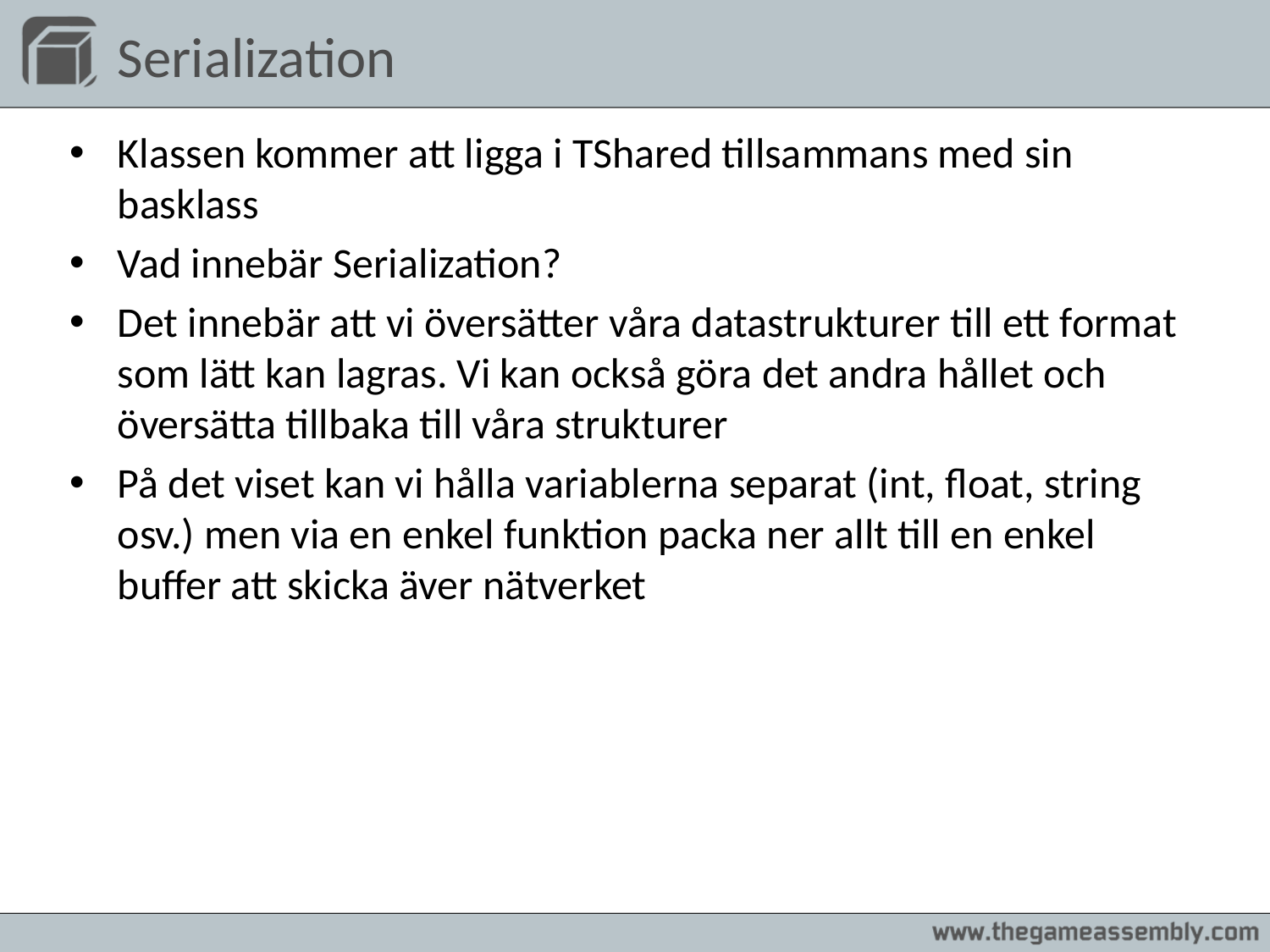

Serialization
Klassen kommer att ligga i TShared tillsammans med sin basklass
Vad innebär Serialization?
Det innebär att vi översätter våra datastrukturer till ett format som lätt kan lagras. Vi kan också göra det andra hållet och översätta tillbaka till våra strukturer
På det viset kan vi hålla variablerna separat (int, float, string osv.) men via en enkel funktion packa ner allt till en enkel buffer att skicka äver nätverket